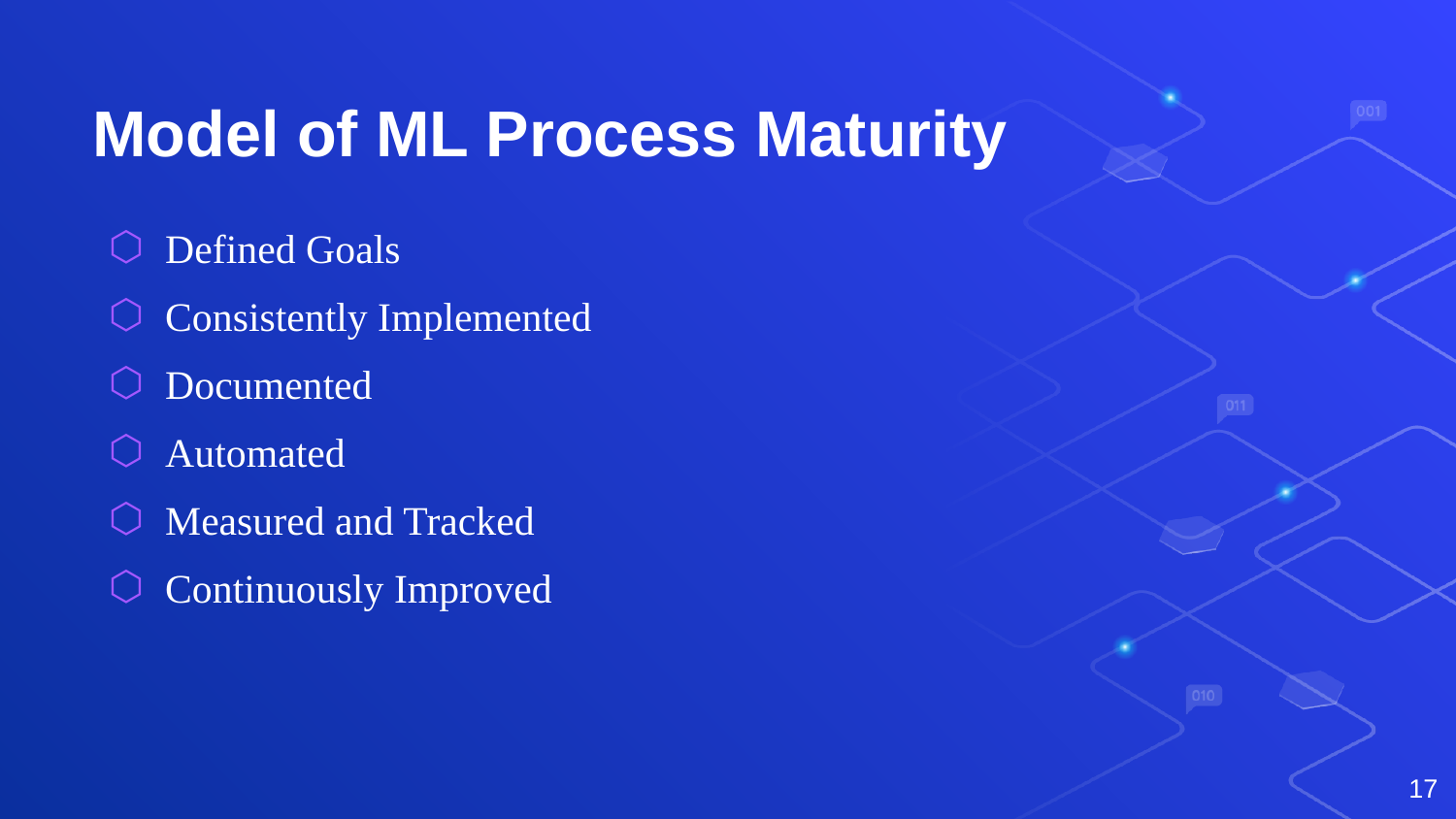

# Model of ML Process Maturity
Defined Goals
Consistently Implemented
Documented
Automated
Measured and Tracked
Continuously Improved
17